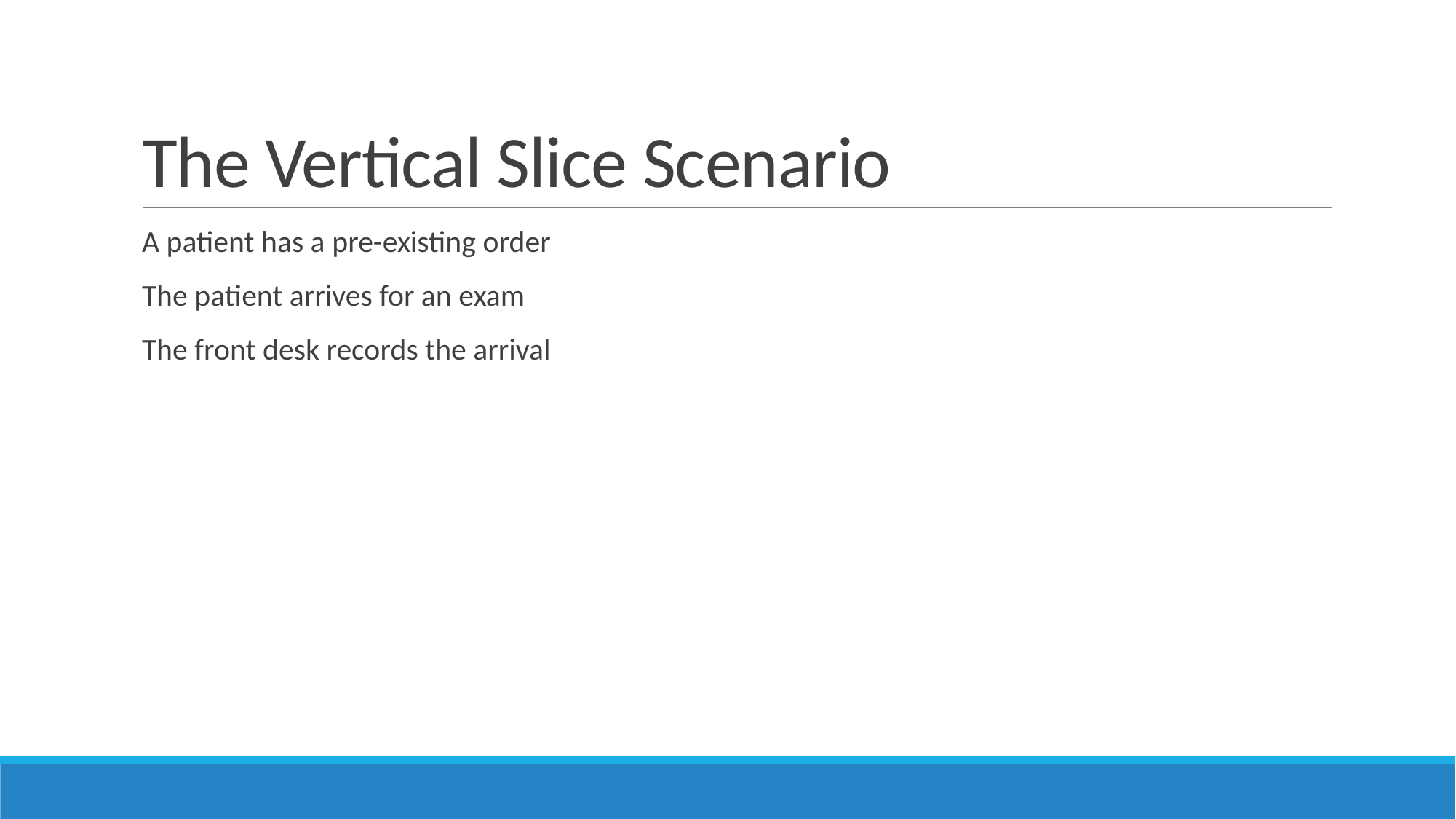

# The Vertical Slice Scenario
A patient has a pre-existing order
The patient arrives for an exam
The front desk records the arrival